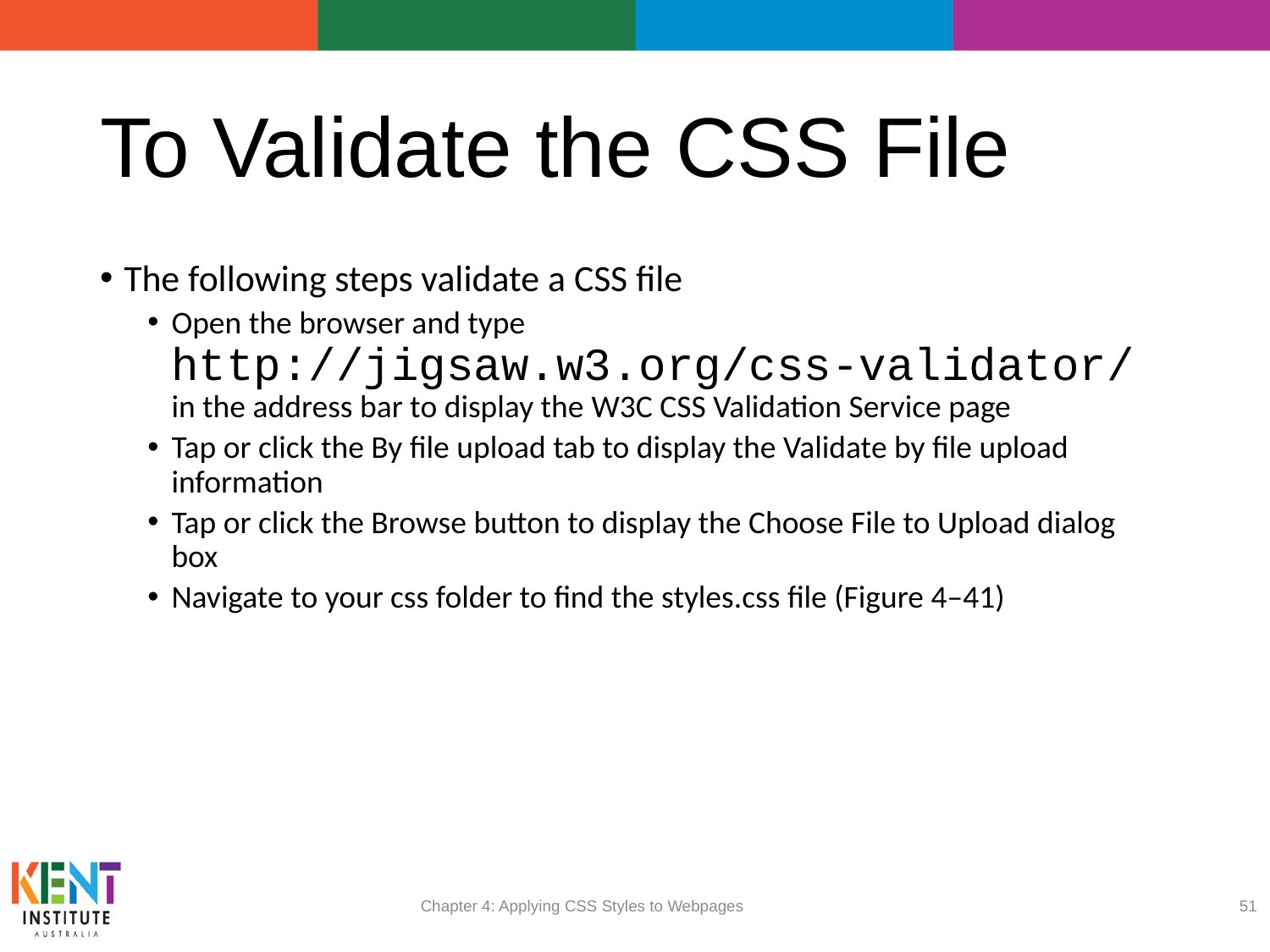

# To Validate the CSS File
The following steps validate a CSS file
Open the browser and type http://jigsaw.w3.org/css-validator/ in the address bar to display the W3C CSS Validation Service page
Tap or click the By file upload tab to display the Validate by file upload information
Tap or click the Browse button to display the Choose File to Upload dialog box
Navigate to your css folder to find the styles.css file (Figure 4–41)

Chapter 4: Applying CSS Styles to Webpages
51